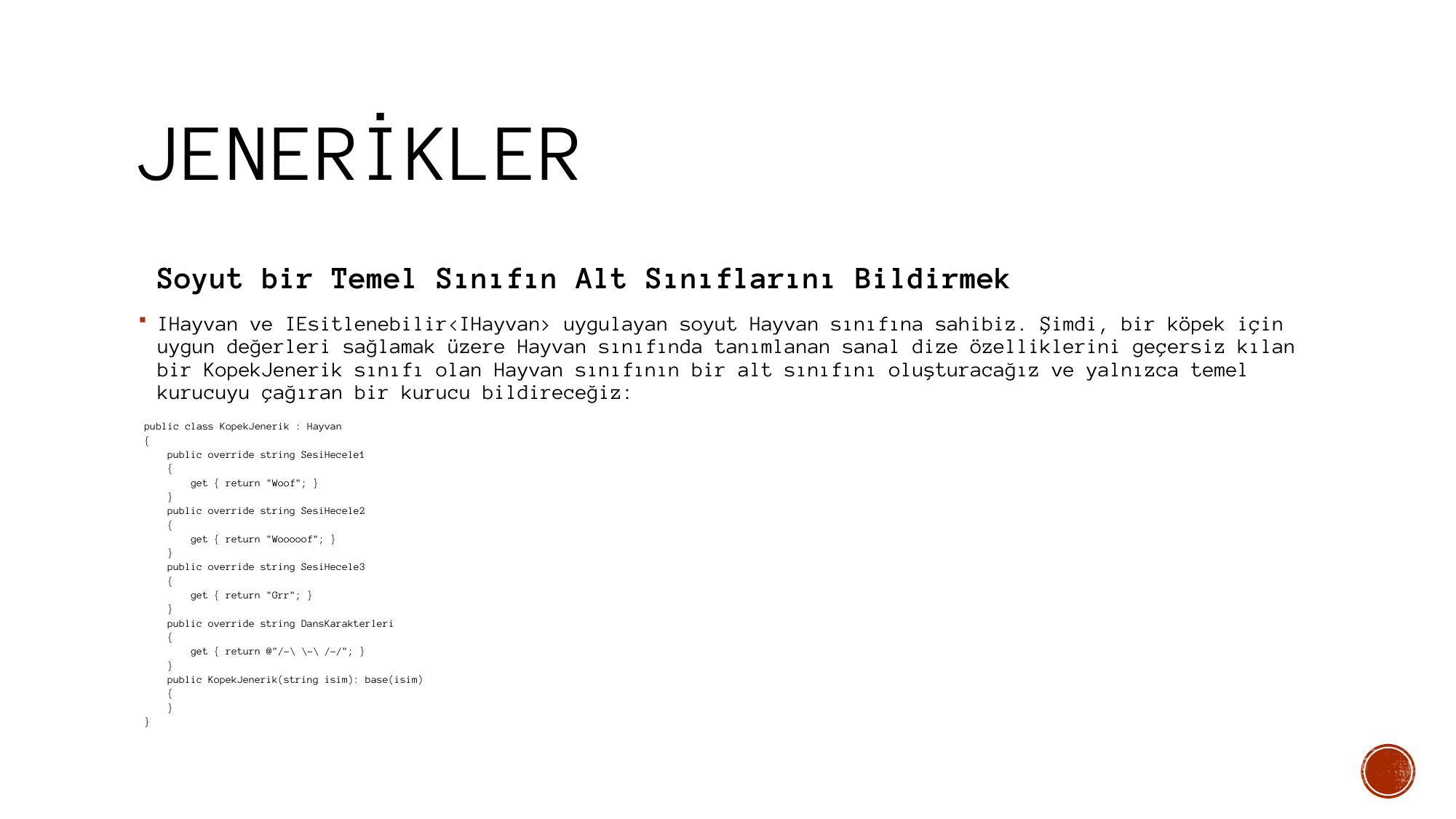

# JENERİKLER
 Soyut bir Temel Sınıfın Alt Sınıflarını Bildirmek
IHayvan ve IEsitlenebilir<IHayvan> uygulayan soyut Hayvan sınıfına sahibiz. Şimdi, bir köpek için uygun değerleri sağlamak üzere Hayvan sınıfında tanımlanan sanal dize özelliklerini geçersiz kılan bir KopekJenerik sınıfı olan Hayvan sınıfının bir alt sınıfını oluşturacağız ve yalnızca temel kurucuyu çağıran bir kurucu bildireceğiz:

 public class KopekJenerik : Hayvan
 {
     public override string SesiHecele1
     {
         get { return "Woof"; }
     }
     public override string SesiHecele2
     {
         get { return "Wooooof"; }
     }
     public override string SesiHecele3
     {
         get { return "Grr"; }
     }
     public override string DansKarakterleri
     {
         get { return @"/-\ \-\ /-/"; }
     }
     public KopekJenerik(string isim): base(isim)
     {
     }
 }